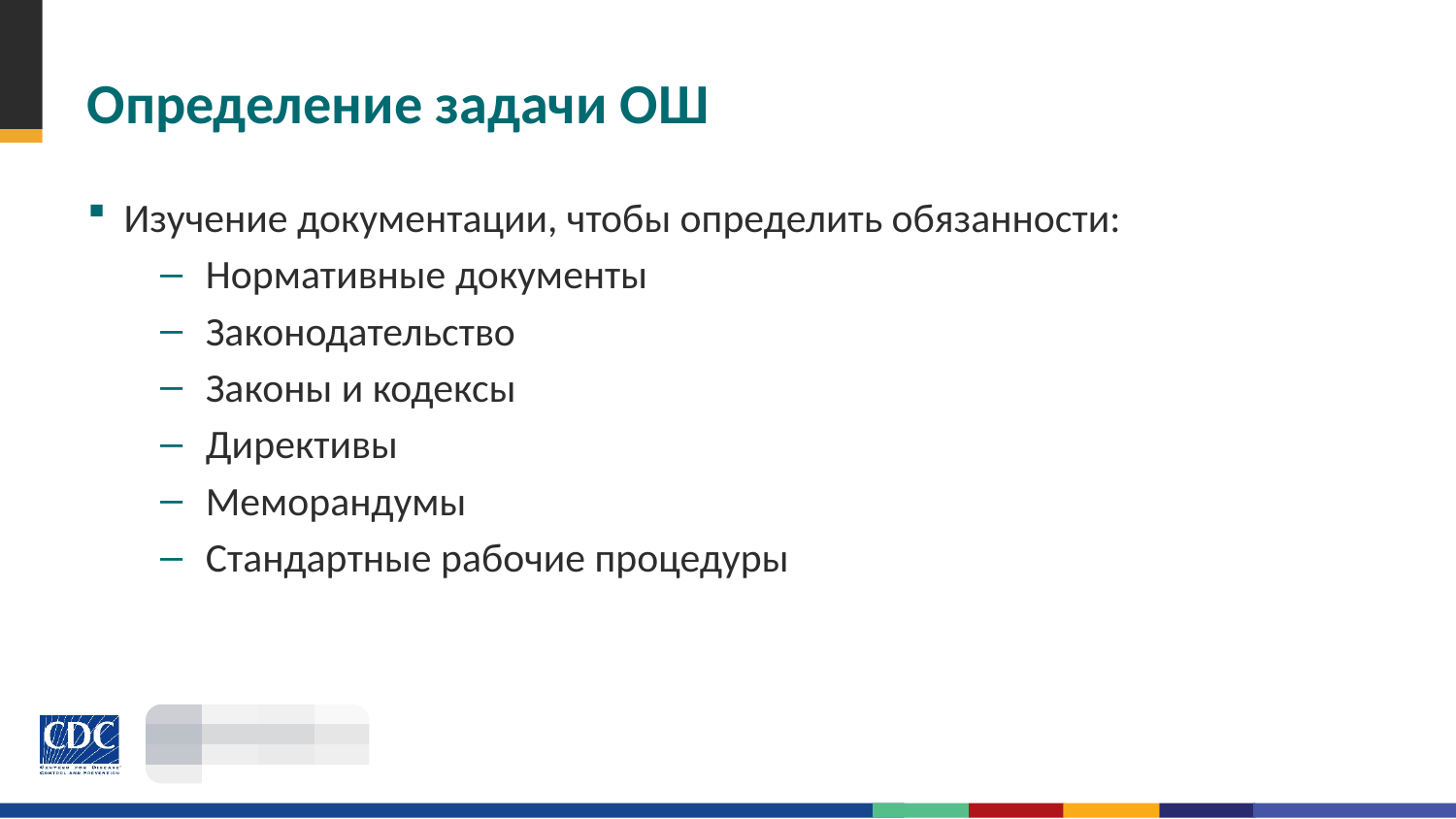

# Определение задачи ОШ
Изучение документации, чтобы определить обязанности:
Нормативные документы
Законодательство
Законы и кодексы
Директивы
Меморандумы
Стандартные рабочие процедуры